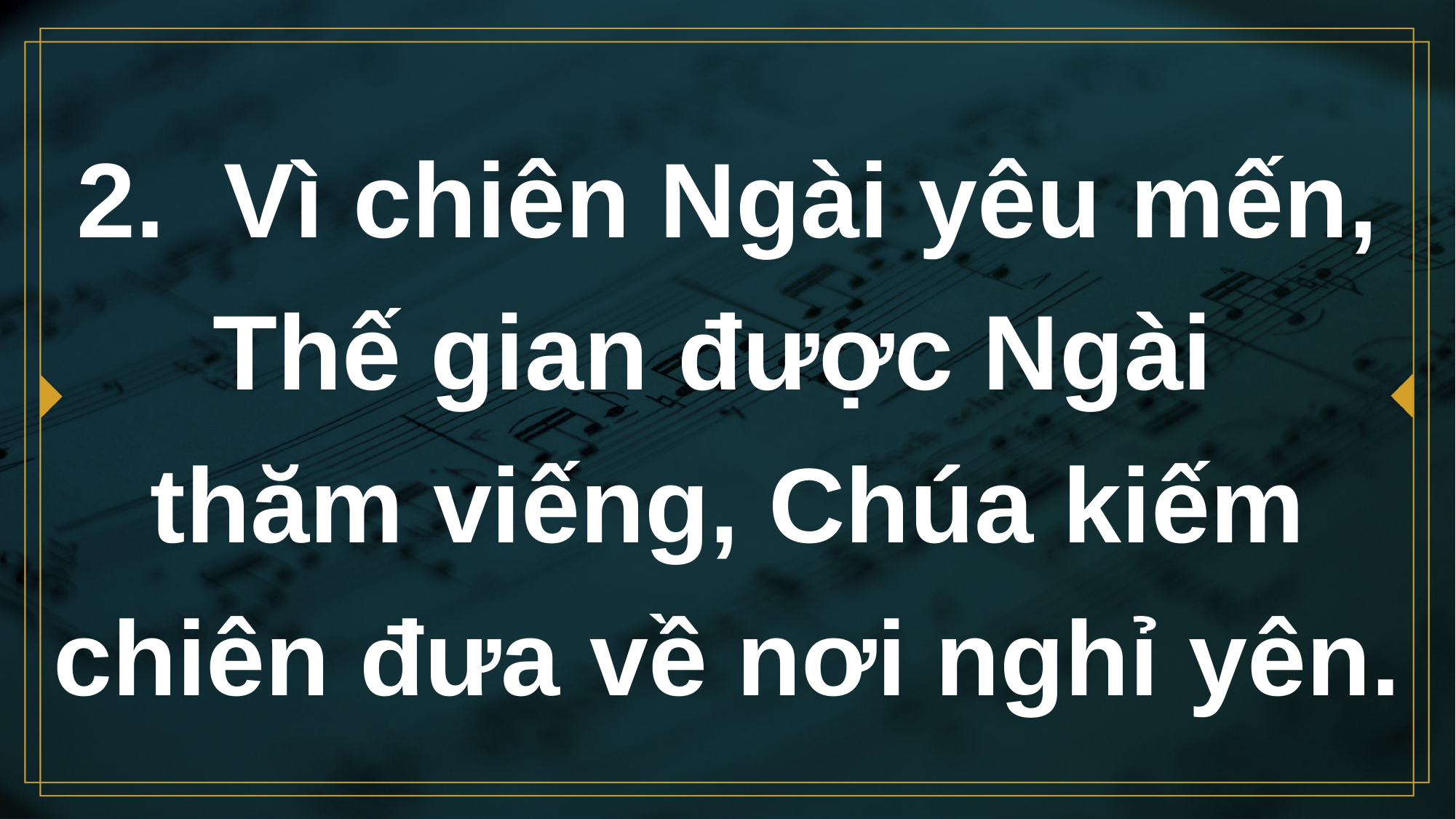

# 2.  Vì chiên Ngài yêu mến, Thế gian được Ngài thăm viếng, Chúa kiếm chiên đưa về nơi nghỉ yên.